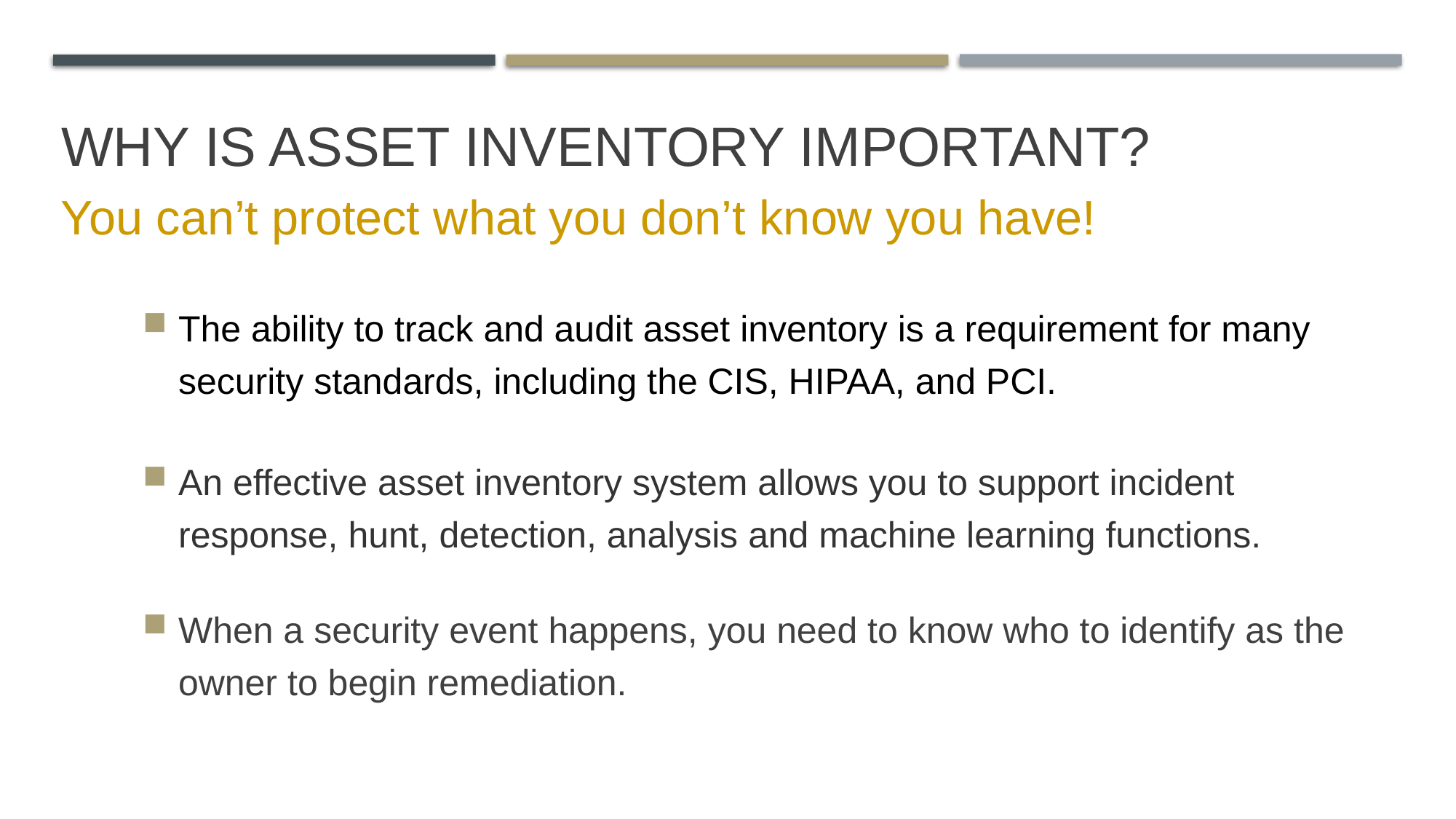

# Why is Asset Inventory Important?
You can’t protect what you don’t know you have!
The ability to track and audit asset inventory is a requirement for many security standards, including the CIS, HIPAA, and PCI.
An effective asset inventory system allows you to support incident response, hunt, detection, analysis and machine learning functions.
When a security event happens, you need to know who to identify as the owner to begin remediation.